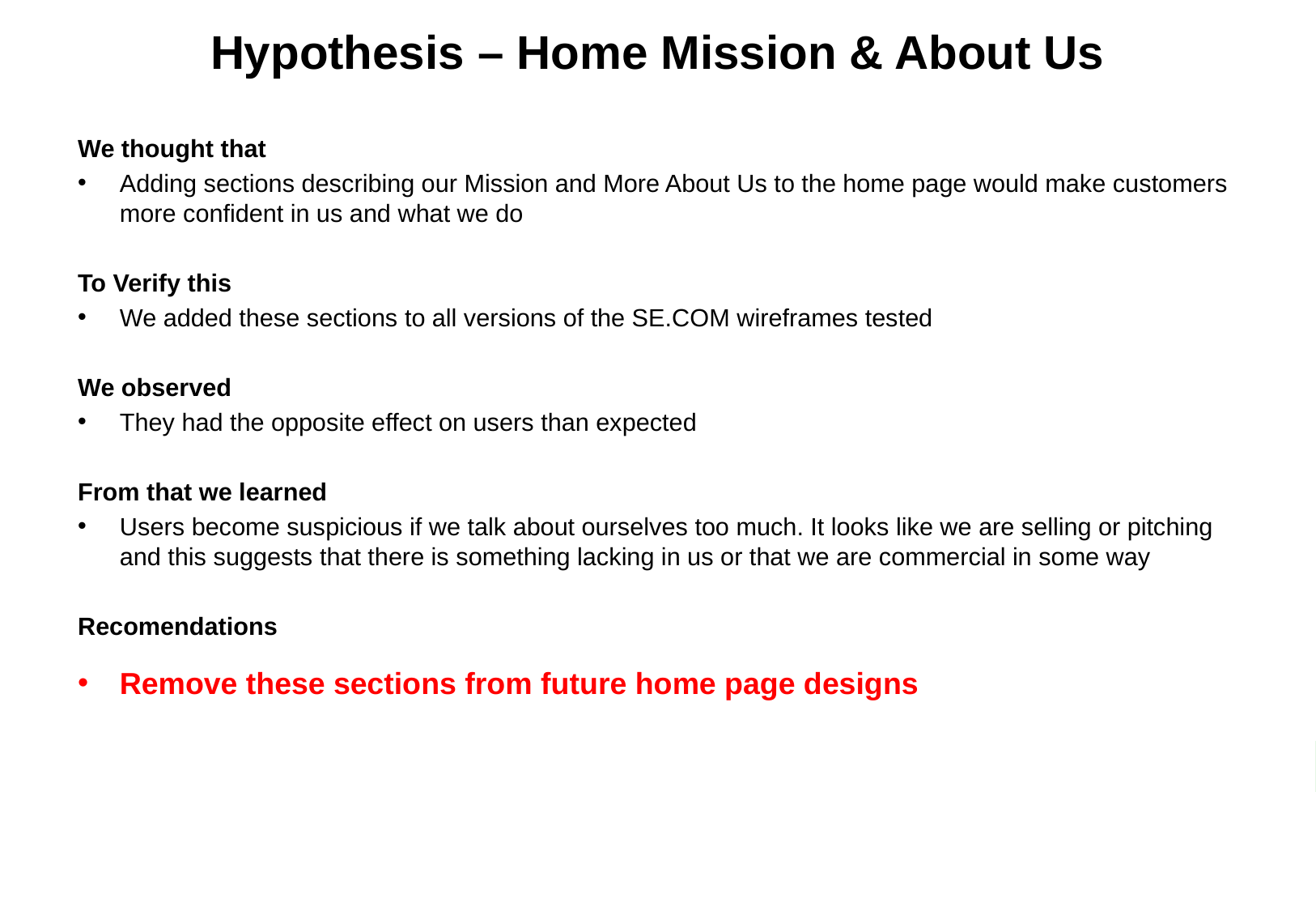

Hypothesis – Home Mission & About Us

We thought that
Adding sections describing our Mission and More About Us to the home page would make customers more confident in us and what we do

To Verify this
We added these sections to all versions of the SE.COM wireframes tested

We observed
They had the opposite effect on users than expected

From that we learned
Users become suspicious if we talk about ourselves too much. It looks like we are selling or pitching and this suggests that there is something lacking in us or that we are commercial in some way

Recomendations
Remove these sections from future home page designs